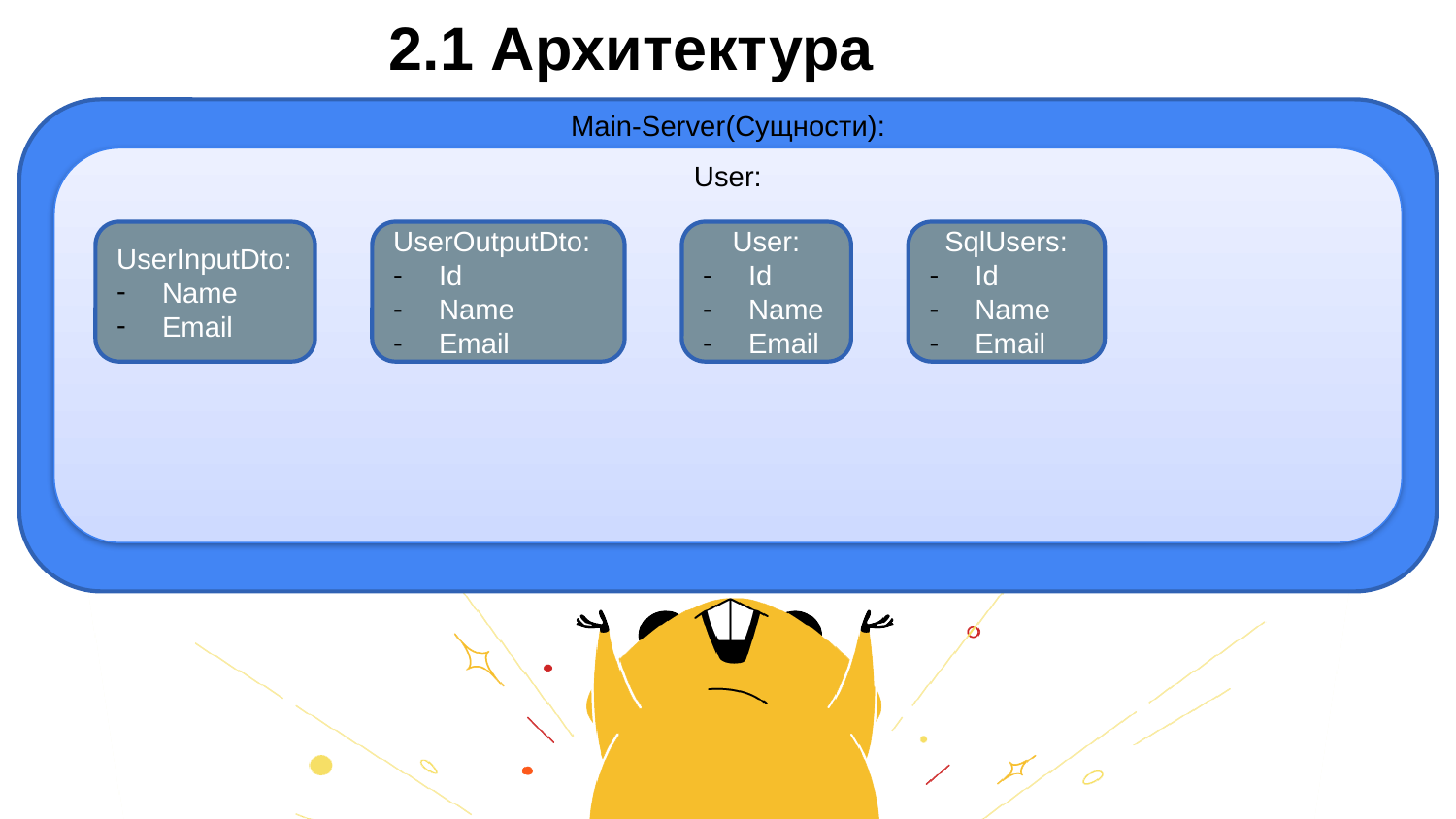

# 2.1 Архитектура
Main-Server(Сущности):

User:

UserInputDto:
Name
Email
UserOutputDto:
Id
Name
Email
User:
Id
Name
Email
SqlUsers:
Id
Name
Email